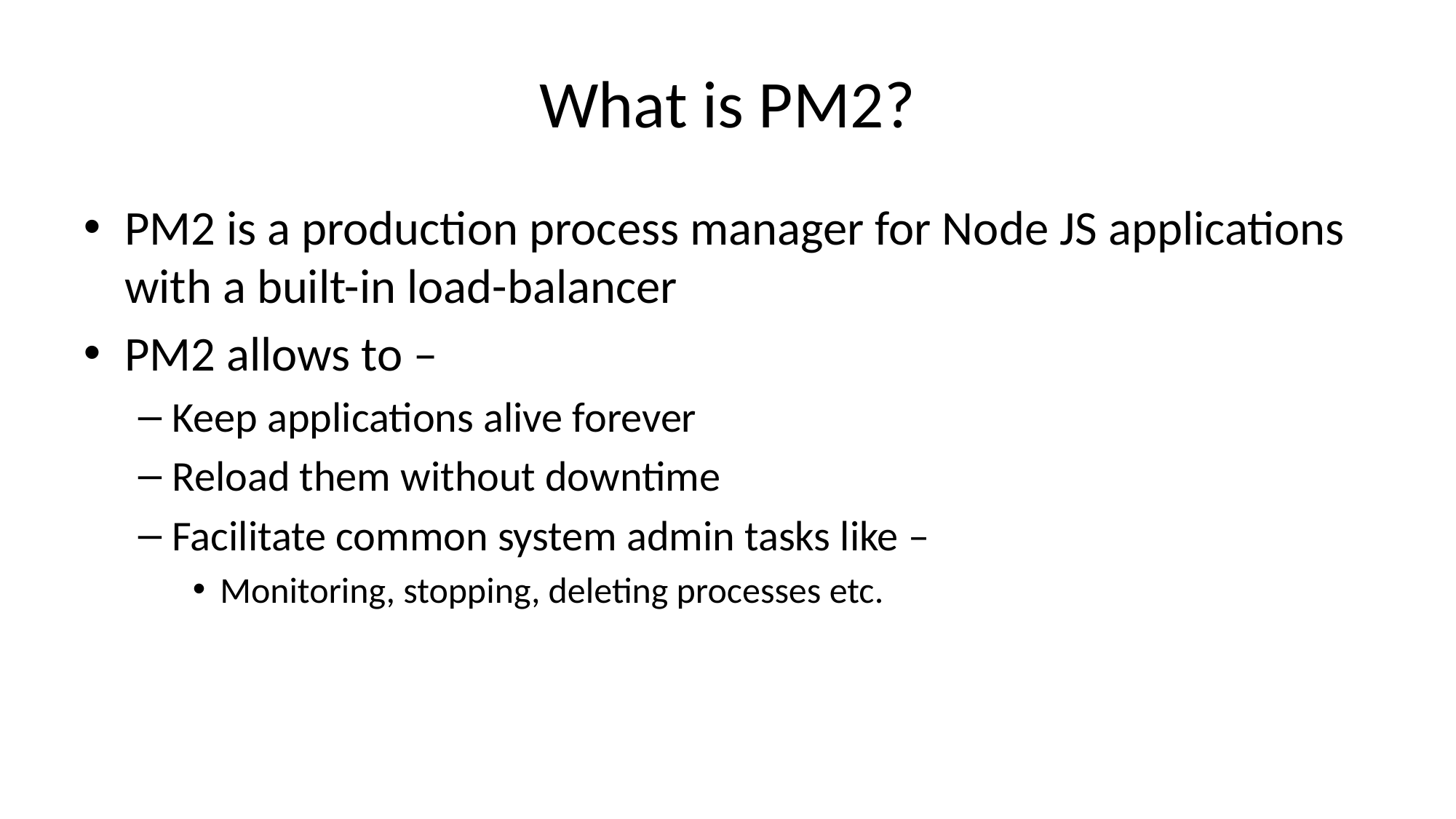

What is PM2?
PM2 is a production process manager for Node JS applications with a built-in load-balancer
PM2 allows to –
Keep applications alive forever
Reload them without downtime
Facilitate common system admin tasks like –
Monitoring, stopping, deleting processes etc.